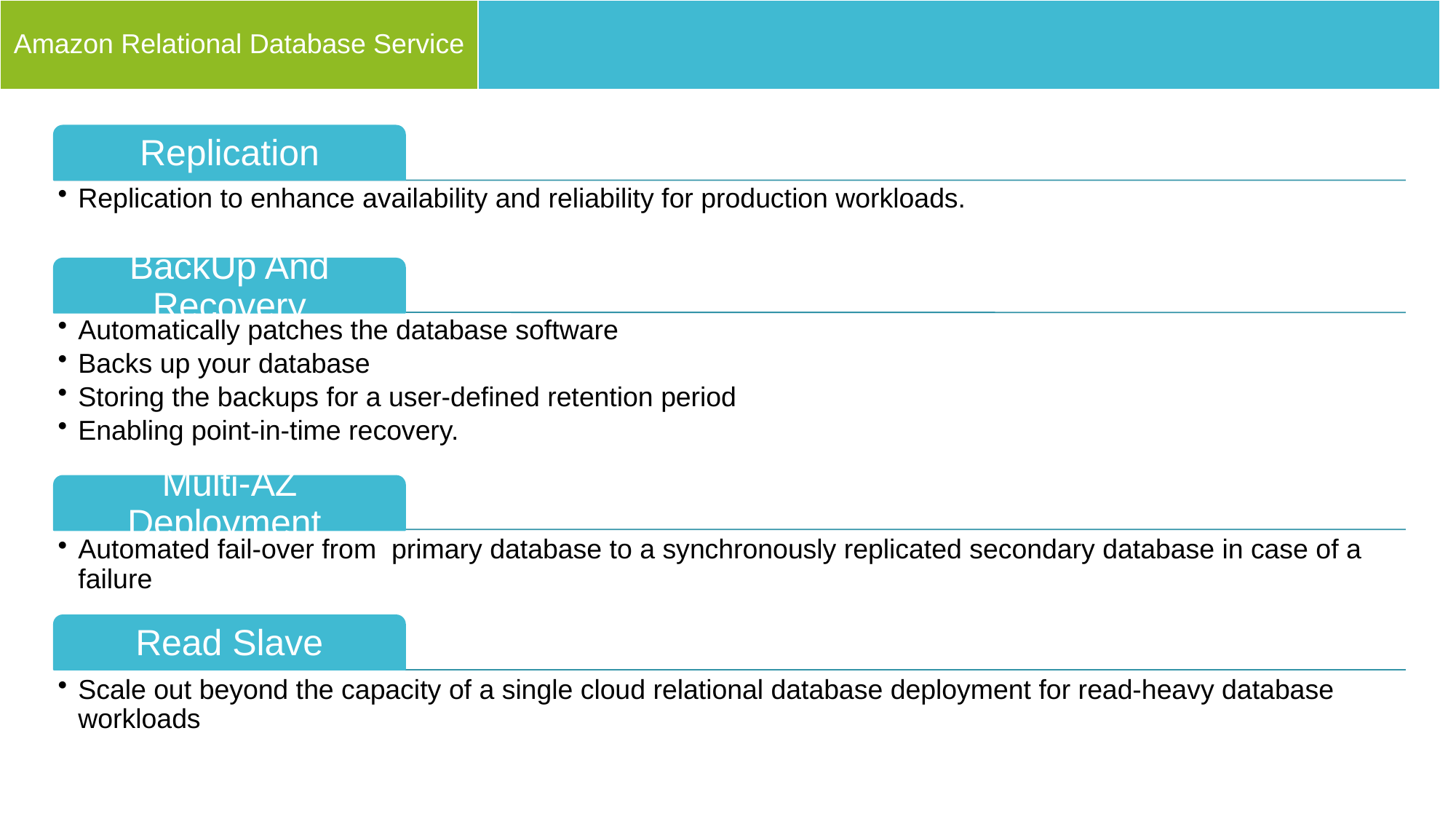

Amazon Relational Database Service

Replication
Replication to enhance availability and reliability for production workloads.

BackUp And Recovery
Automatically patches the database software
Backs up your database
Storing the backups for a user-defined retention period
Enabling point-in-time recovery.

Multi-AZ Deployment
Automated fail-over from  primary database to a synchronously replicated secondary database in case of a failure

Read Slave
Scale out beyond the capacity of a single cloud relational database deployment for read-heavy database workloads